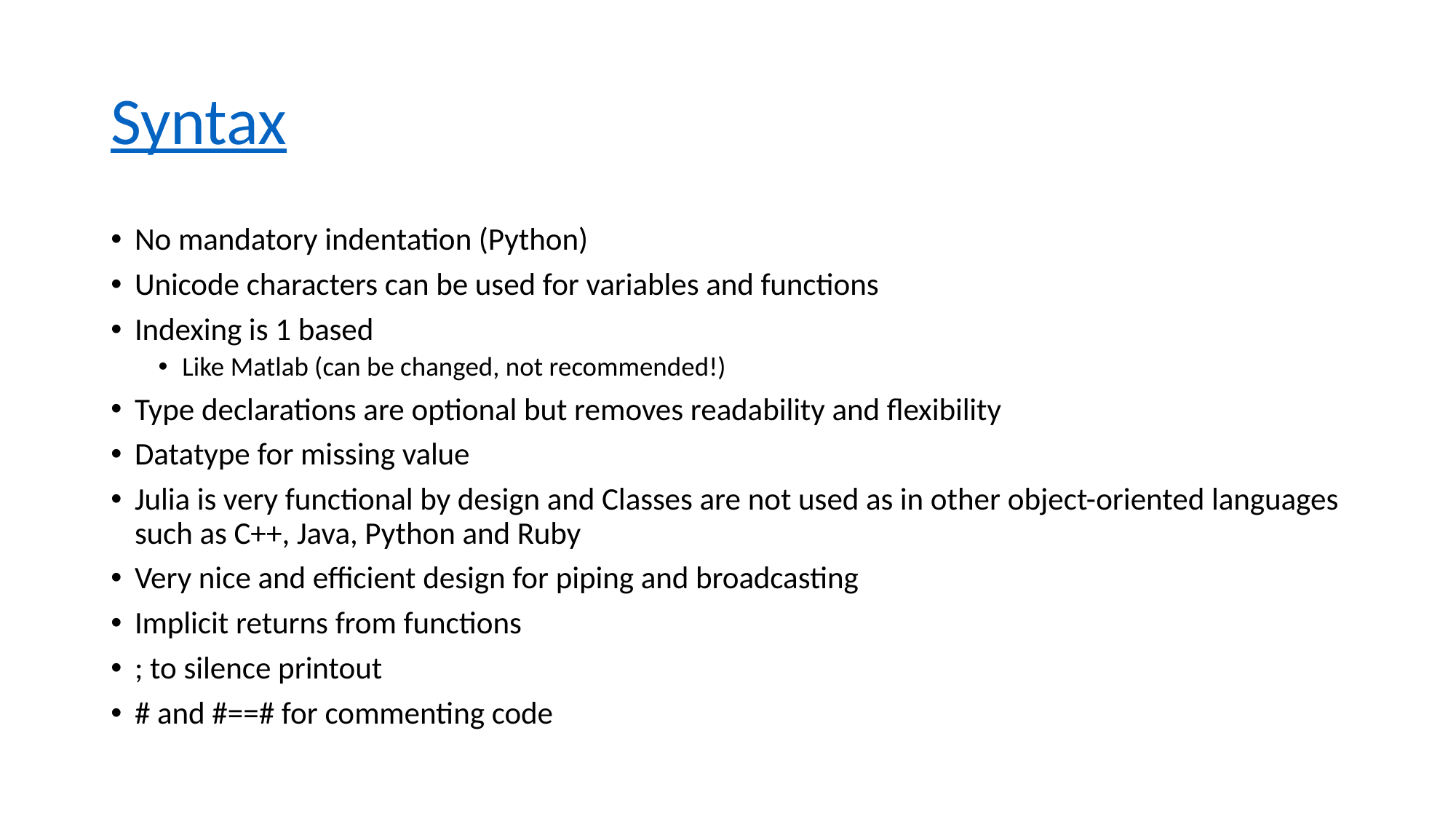

# Syntax
No mandatory indentation (Python)
Unicode characters can be used for variables and functions
Indexing is 1 based
Like Matlab (can be changed, not recommended!)
Type declarations are optional but removes readability and flexibility
Datatype for missing value
Julia is very functional by design and Classes are not used as in other object-oriented languages such as C++, Java, Python and Ruby
Very nice and efficient design for piping and broadcasting
Implicit returns from functions
; to silence printout
# and #==# for commenting code